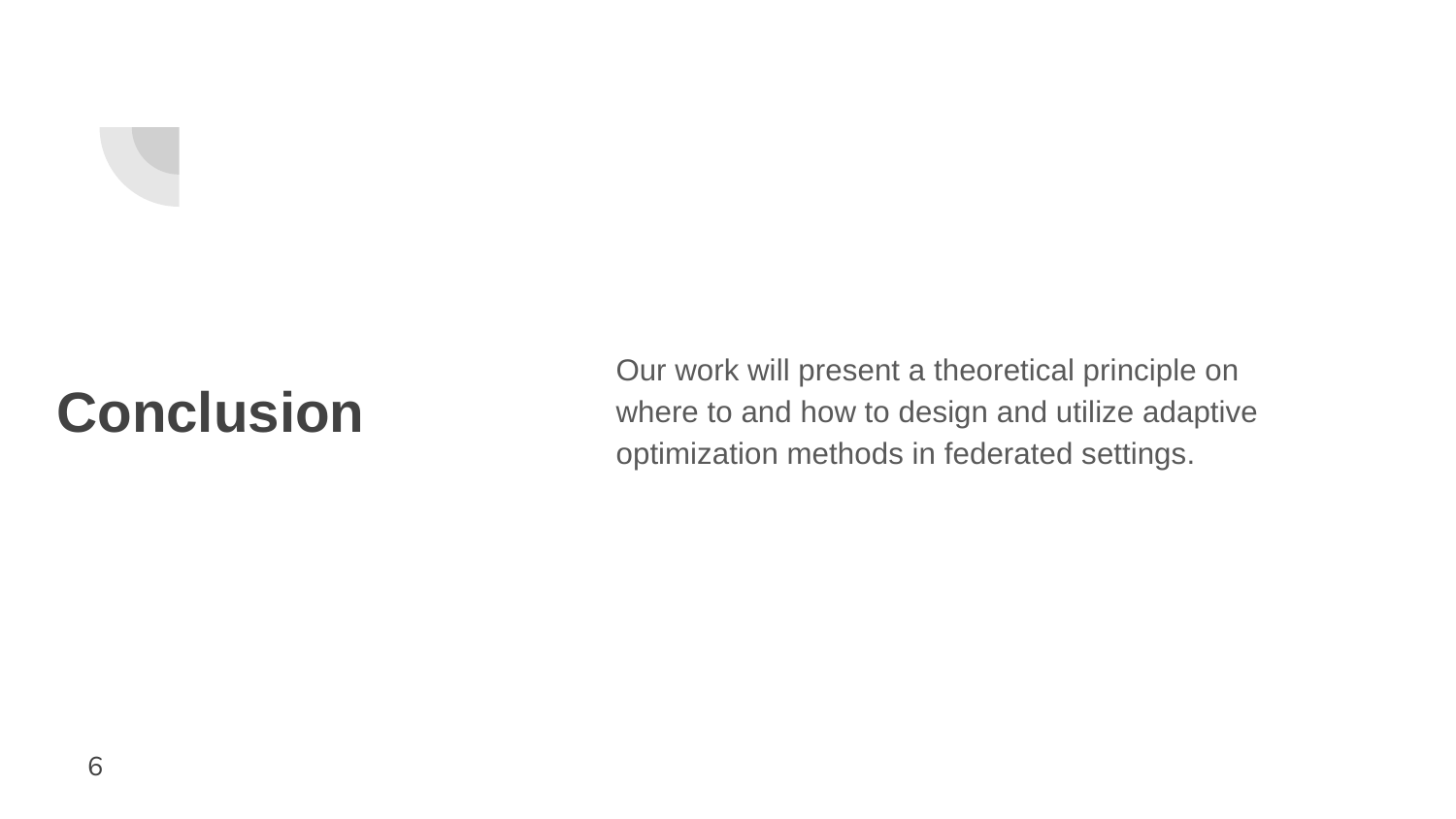

# Conclusion
Our work will present a theoretical principle on where to and how to design and utilize adaptive optimization methods in federated settings.

6